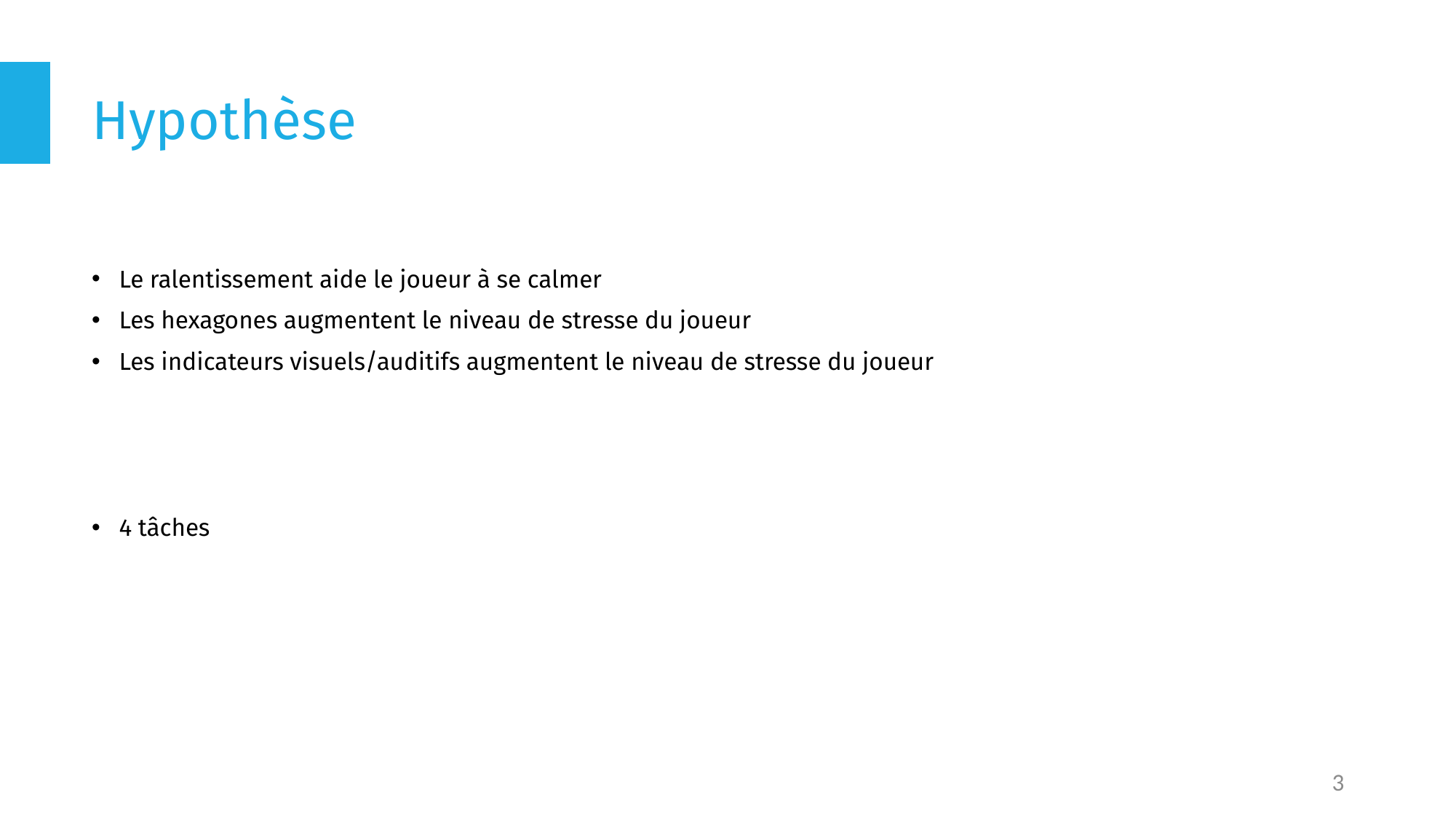

# Hypothèse
Le ralentissement aide le joueur à se calmer
Les hexagones augmentent le niveau de stresse du joueur
Les indicateurs visuels/auditifs augmentent le niveau de stresse du joueur
4 tâches
3